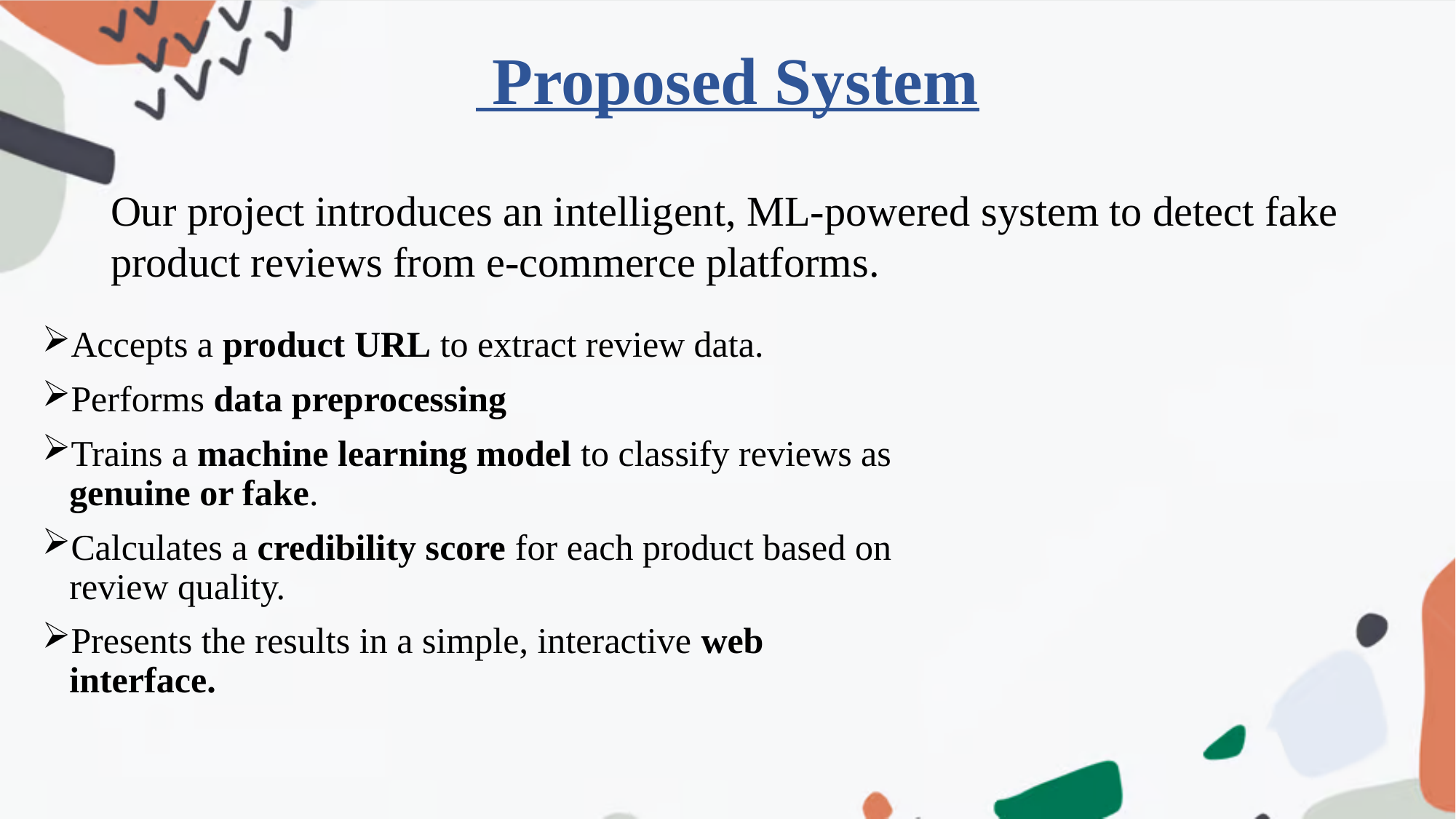

# Proposed System
Our project introduces an intelligent, ML-powered system to detect fake product reviews from e-commerce platforms.

Accepts a product URL to extract review data.
Performs data preprocessing
Trains a machine learning model to classify reviews as genuine or fake.
Calculates a credibility score for each product based on review quality.
Presents the results in a simple, interactive web interface.